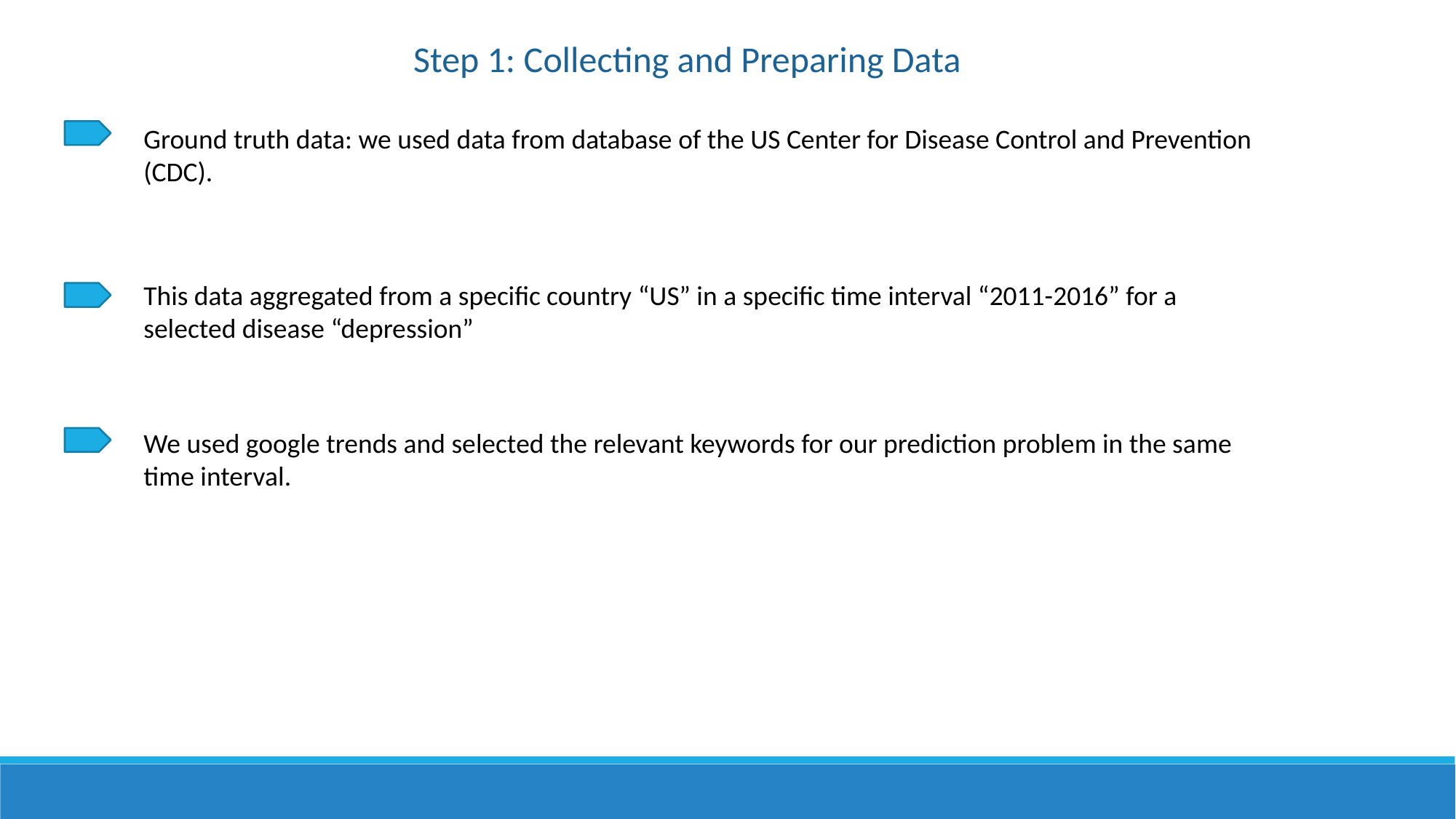

Step 1: Collecting and Preparing Data
Ground truth data: we used data from database of the US Center for Disease Control and Prevention (CDC).

This data aggregated from a specific country “US” in a specific time interval “2011-2016” for a selected disease “depression”

We used google trends and selected the relevant keywords for our prediction problem in the same time interval.